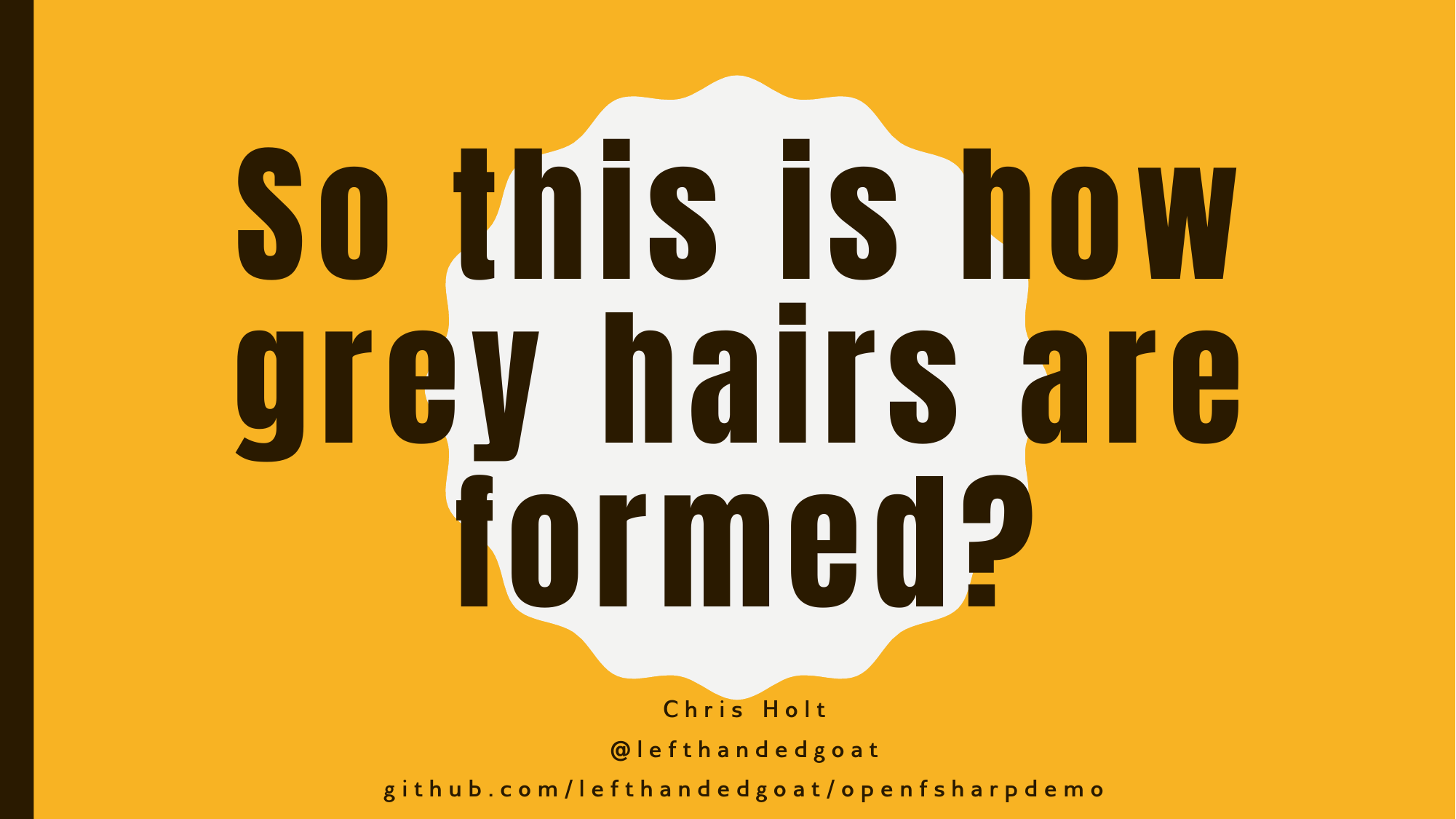

# So this is how grey hairs are formed?
Chris Holt
@lefthandedgoat
github.com/lefthandedgoat/openfsharpdemo